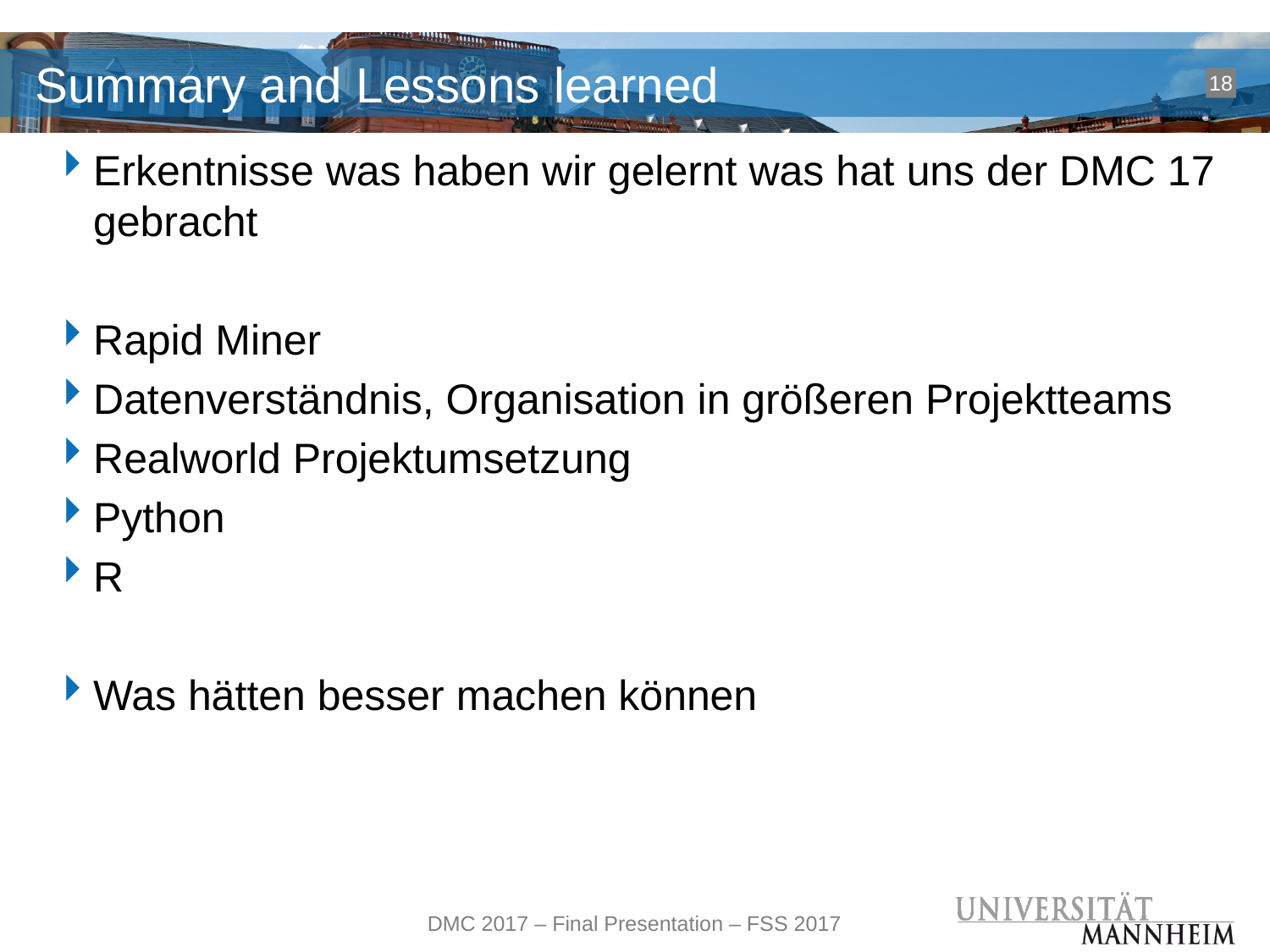

# Summary and Lessons learned
18
Erkentnisse was haben wir gelernt was hat uns der DMC 17 gebracht

Rapid Miner
Datenverständnis, Organisation in größeren Projektteams
Realworld Projektumsetzung
Python
R

Was hätten besser machen können

DMC 2017 – Final Presentation – FSS 2017